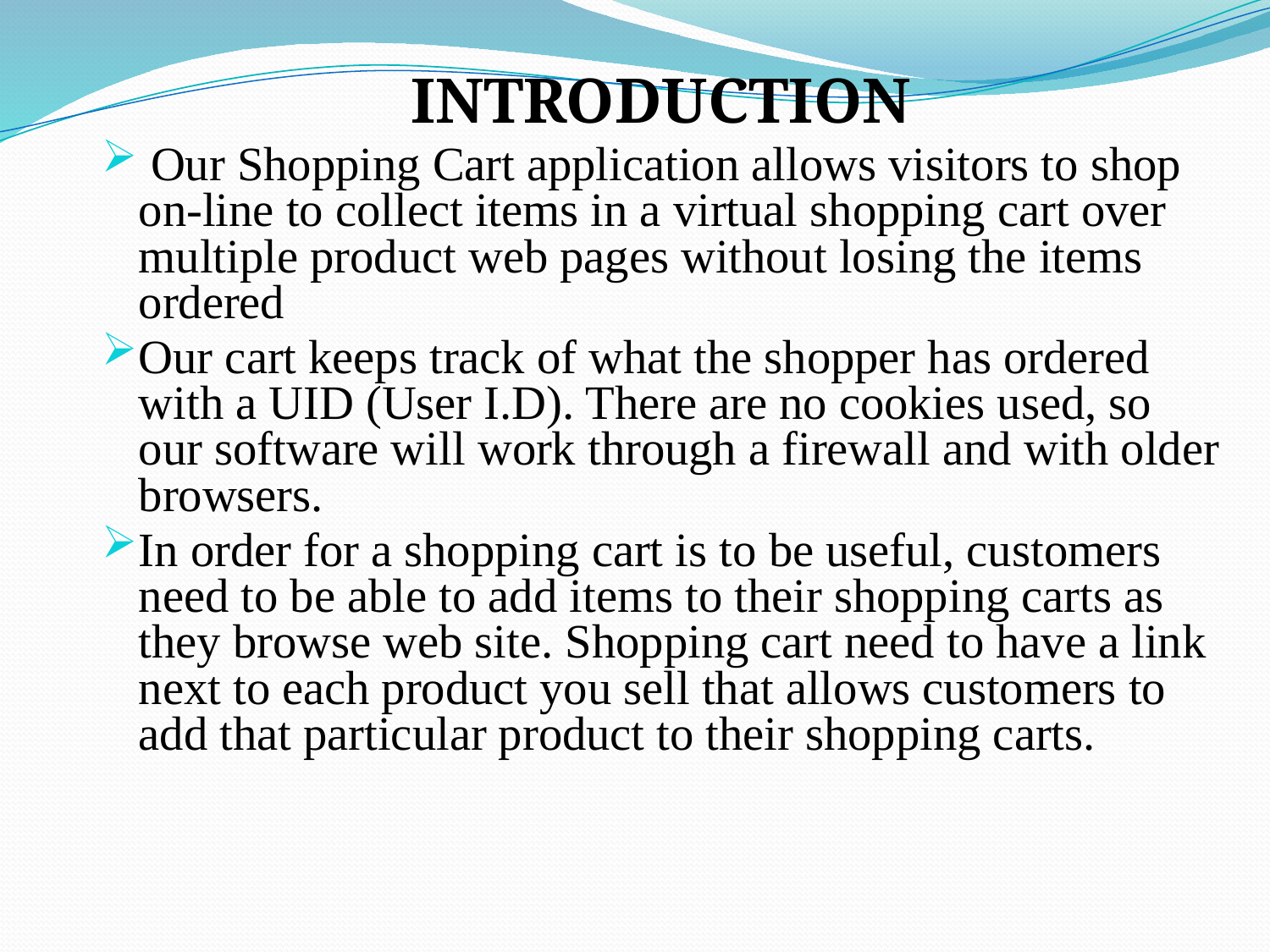

#
INTRODUCTION
 Our Shopping Cart application allows visitors to shop on-line to collect items in a virtual shopping cart over multiple product web pages without losing the items ordered
Our cart keeps track of what the shopper has ordered with a UID (User I.D). There are no cookies used, so our software will work through a firewall and with older browsers.
In order for a shopping cart is to be useful, customers need to be able to add items to their shopping carts as they browse web site. Shopping cart need to have a link next to each product you sell that allows customers to add that particular product to their shopping carts.